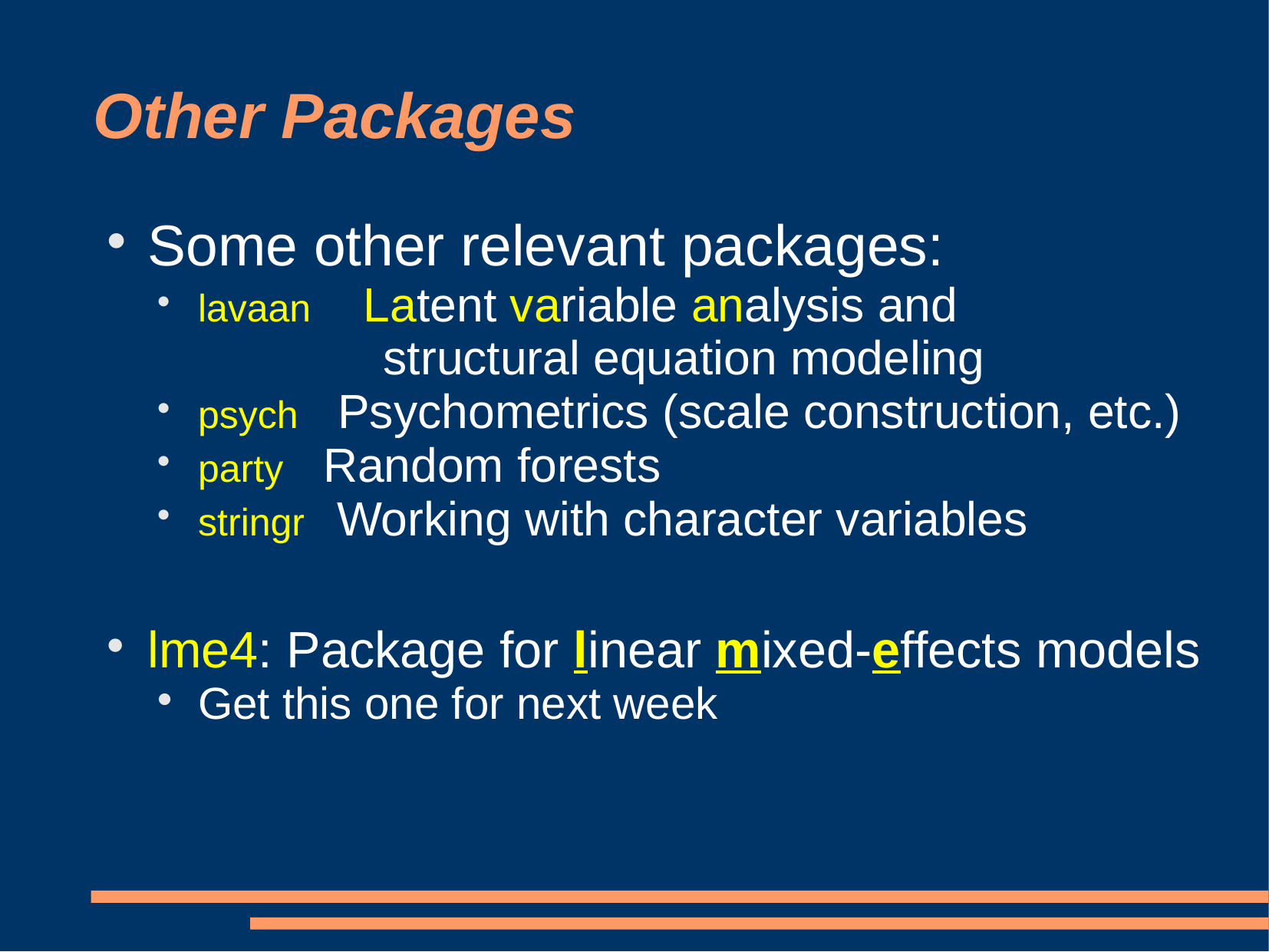

# Other Packages
Some other relevant packages:
lavaan    Latent variable analysis and
              structural equation modeling
psych   Psychometrics (scale construction, etc.)
party   Random forests
stringr   Working with character variables

lme4: Package for linear mixed-effects models
Get this one for next week